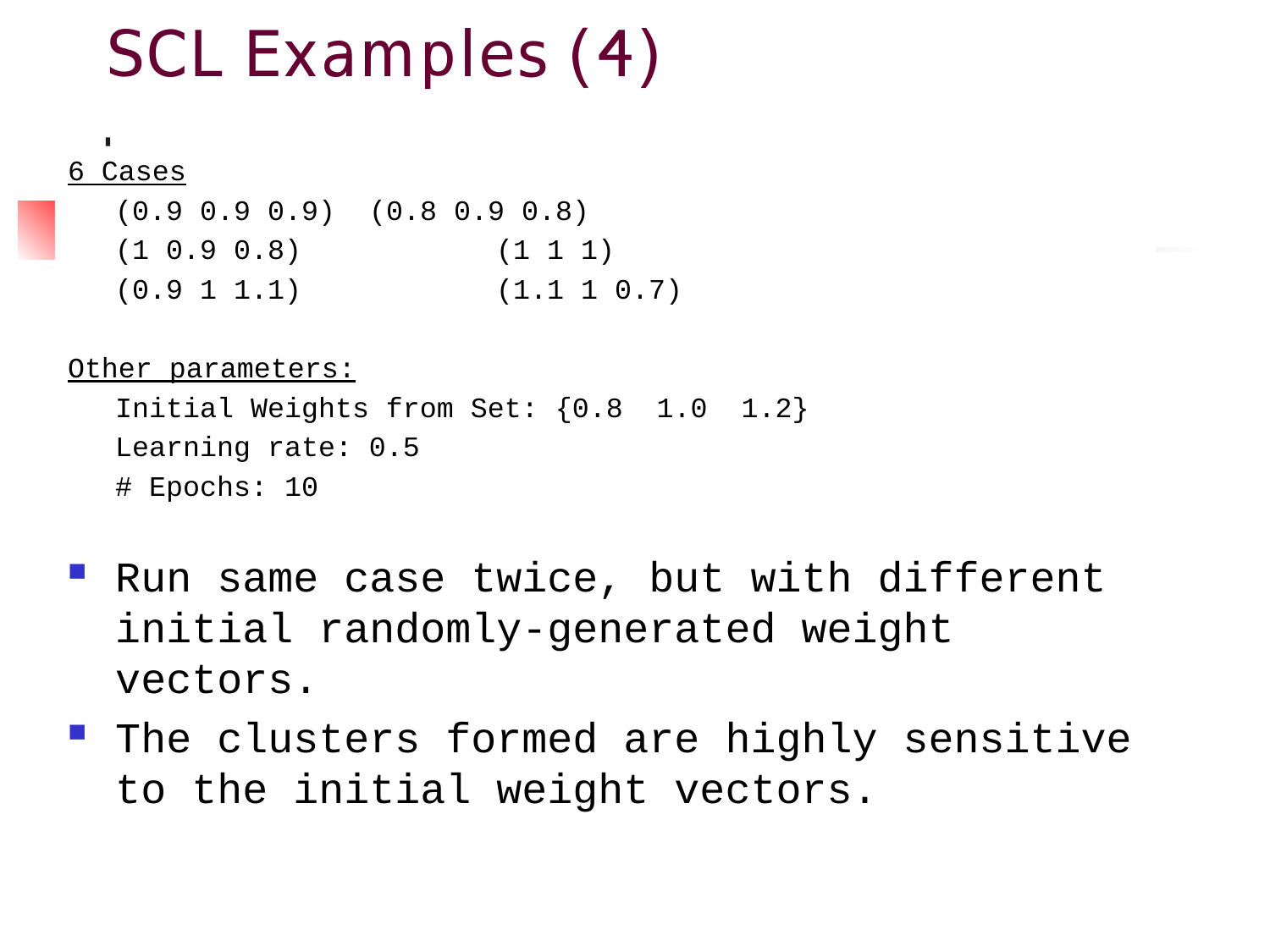

# SCL Examples (4)
6 Cases
 	(0.9 0.9 0.9) 	(0.8 0.9 0.8)
	(1 0.9 0.8) 		(1 1 1)
	(0.9 1 1.1) 		(1.1 1 0.7)

Other parameters:
	Initial Weights from Set: {0.8  1.0  1.2}
	Learning rate: 0.5
	# Epochs: 10

Run same case twice, but with different initial randomly-generated weight vectors.
The clusters formed are highly sensitive to the initial weight vectors.